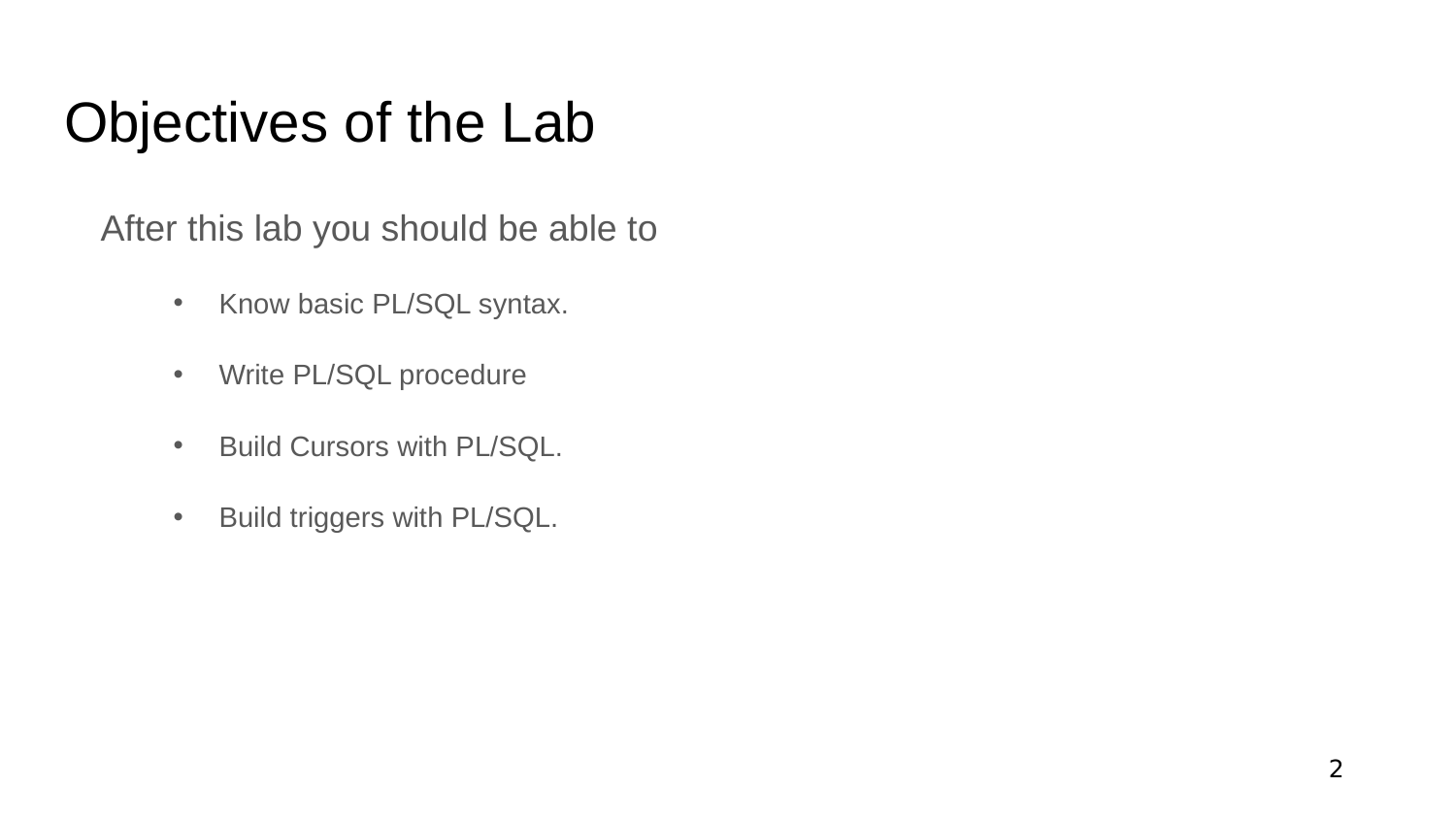

# Objectives of the Lab
After this lab you should be able to
Know basic PL/SQL syntax.
Write PL/SQL procedure
Build Cursors with PL/SQL.
Build triggers with PL/SQL.
2